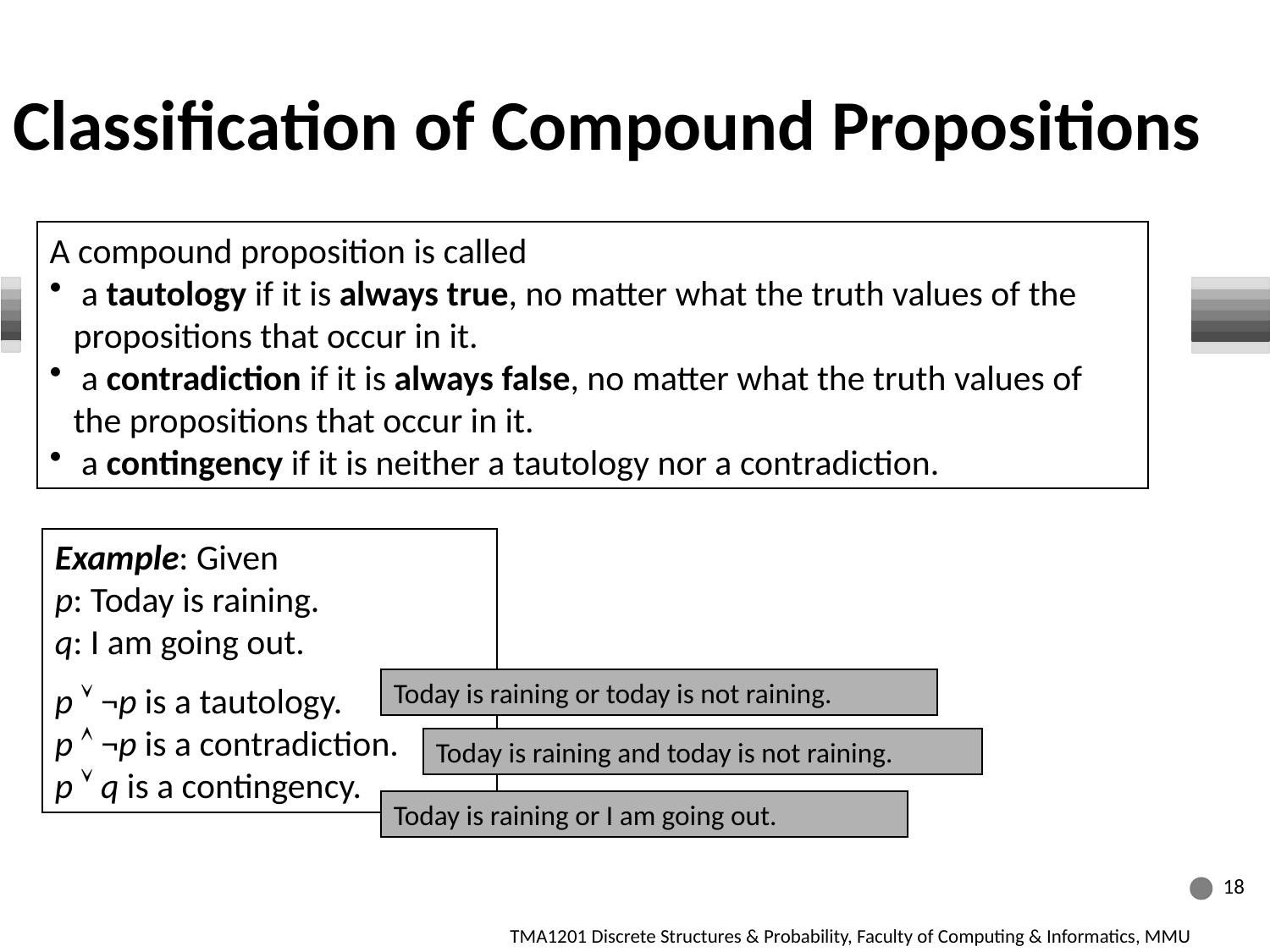

Classification of Compound Propositions
A compound proposition is called
 a tautology if it is always true, no matter what the truth values of the propositions that occur in it.
 a contradiction if it is always false, no matter what the truth values of the propositions that occur in it.
 a contingency if it is neither a tautology nor a contradiction.
Example: Given
p: Today is raining.
q: I am going out.

p ∨ ¬p is a tautology.
p ∧ ¬p is a contradiction.
p ∨ q is a contingency.
Today is raining or today is not raining.
Today is raining and today is not raining.
Today is raining or I am going out.
18
TMA1201 Discrete Structures & Probability, Faculty of Computing & Informatics, MMU